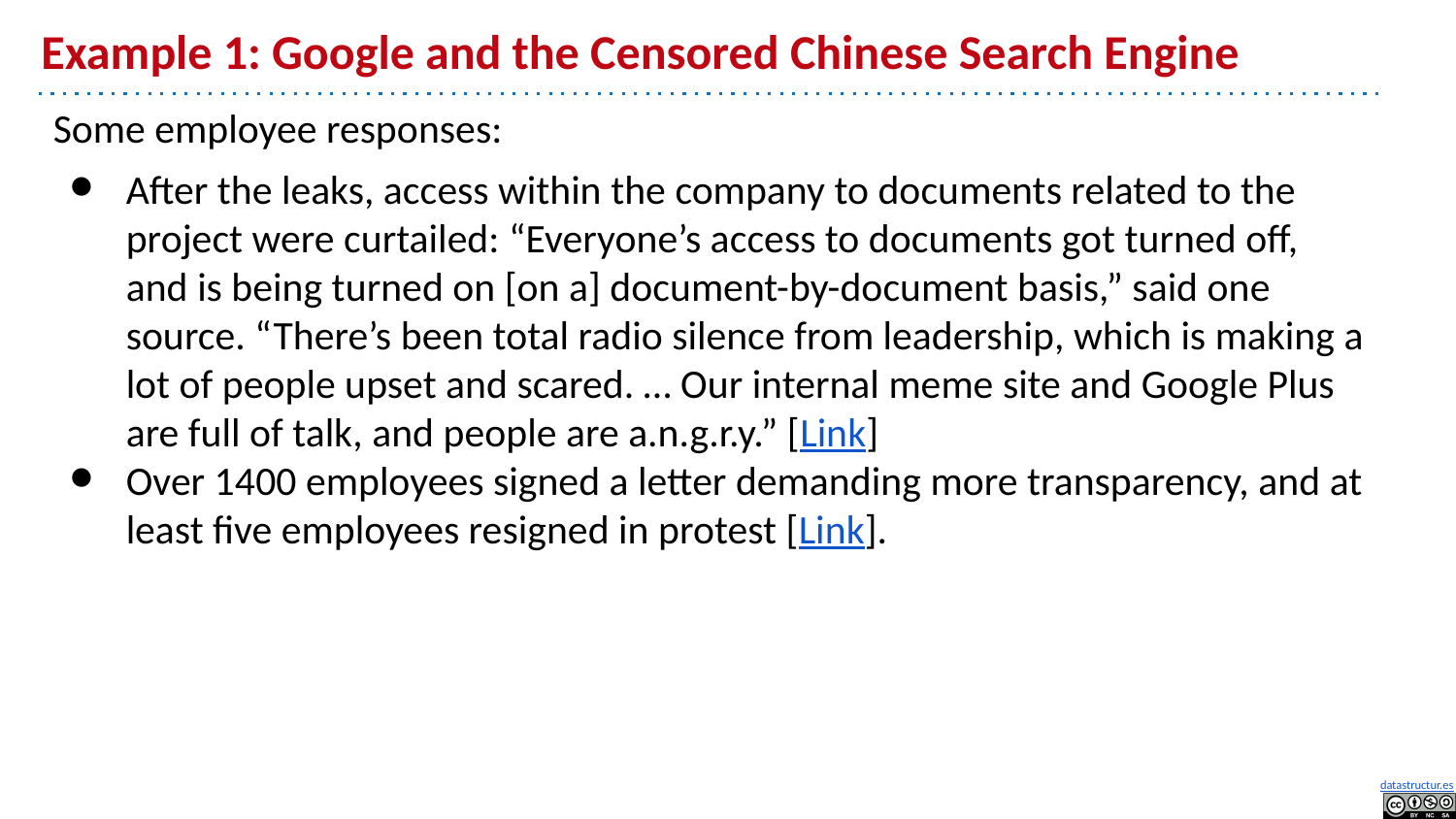

# Example 1: Google and the Censored Chinese Search Engine
Some employee responses:
After the leaks, access within the company to documents related to the project were curtailed: “Everyone’s access to documents got turned off, and is being turned on [on a] document-by-document basis,” said one source. “There’s been total radio silence from leadership, which is making a lot of people upset and scared. … Our internal meme site and Google Plus are full of talk, and people are a.n.g.r.y.” [Link]
Over 1400 employees signed a letter demanding more transparency, and at least five employees resigned in protest [Link].